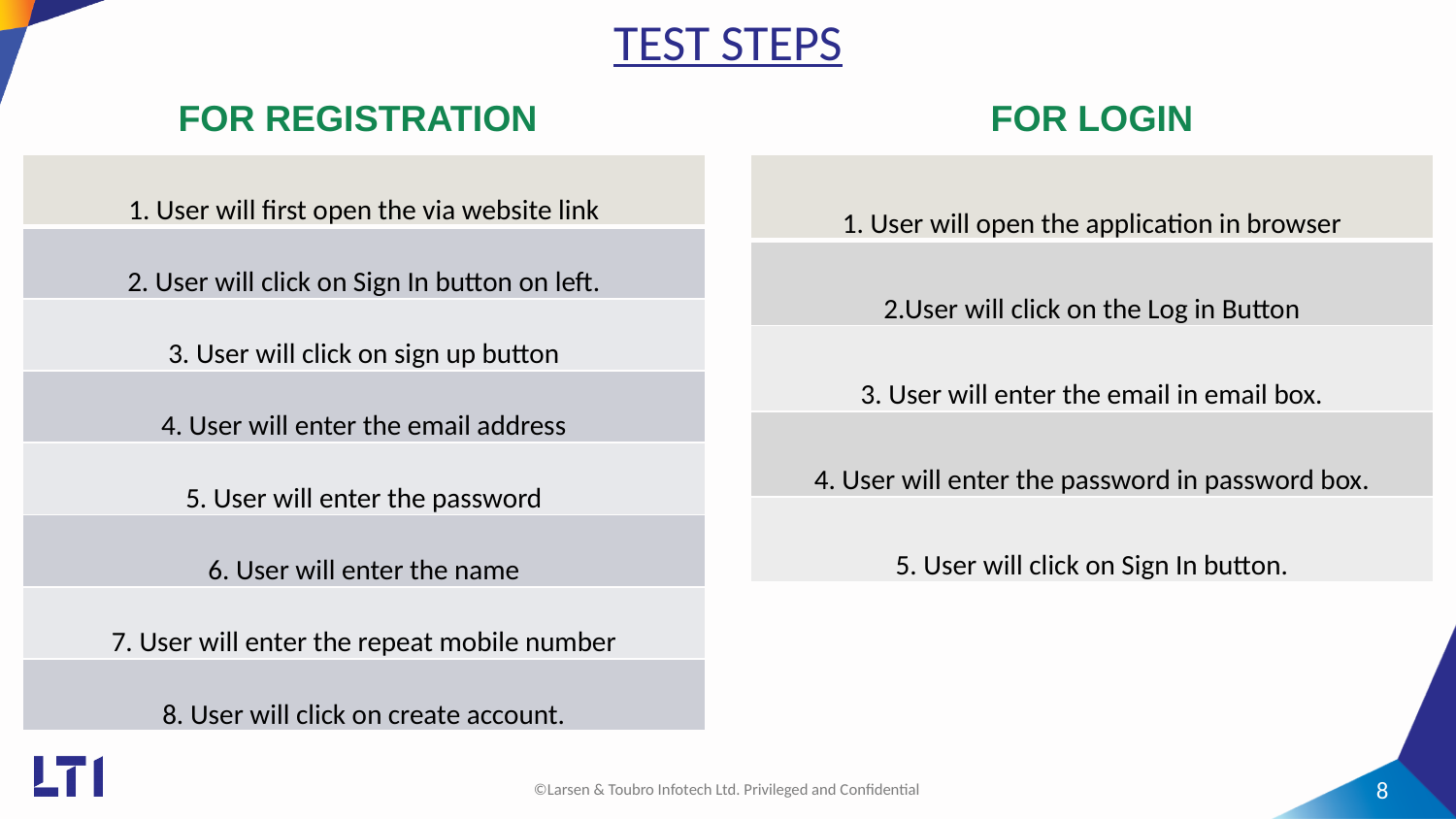

# TEST STEPS
FOR REGISTRATION
FOR LOGIN
| 1. User will first open the via website link |
| --- |
| 2. User will click on Sign In button on left. |
| 3. User will click on sign up button |
| 4. User will enter the email address |
| 5. User will enter the password |
| 6. User will enter the name |
| 7. User will enter the repeat mobile number |
| 8. User will click on create account. |
| 1. User will open the application in browser |
| --- |
| 2.User will click on the Log in Button |
| 3. User will enter the email in email box. |
| 4. User will enter the password in password box. |
| 5. User will click on Sign In button. |